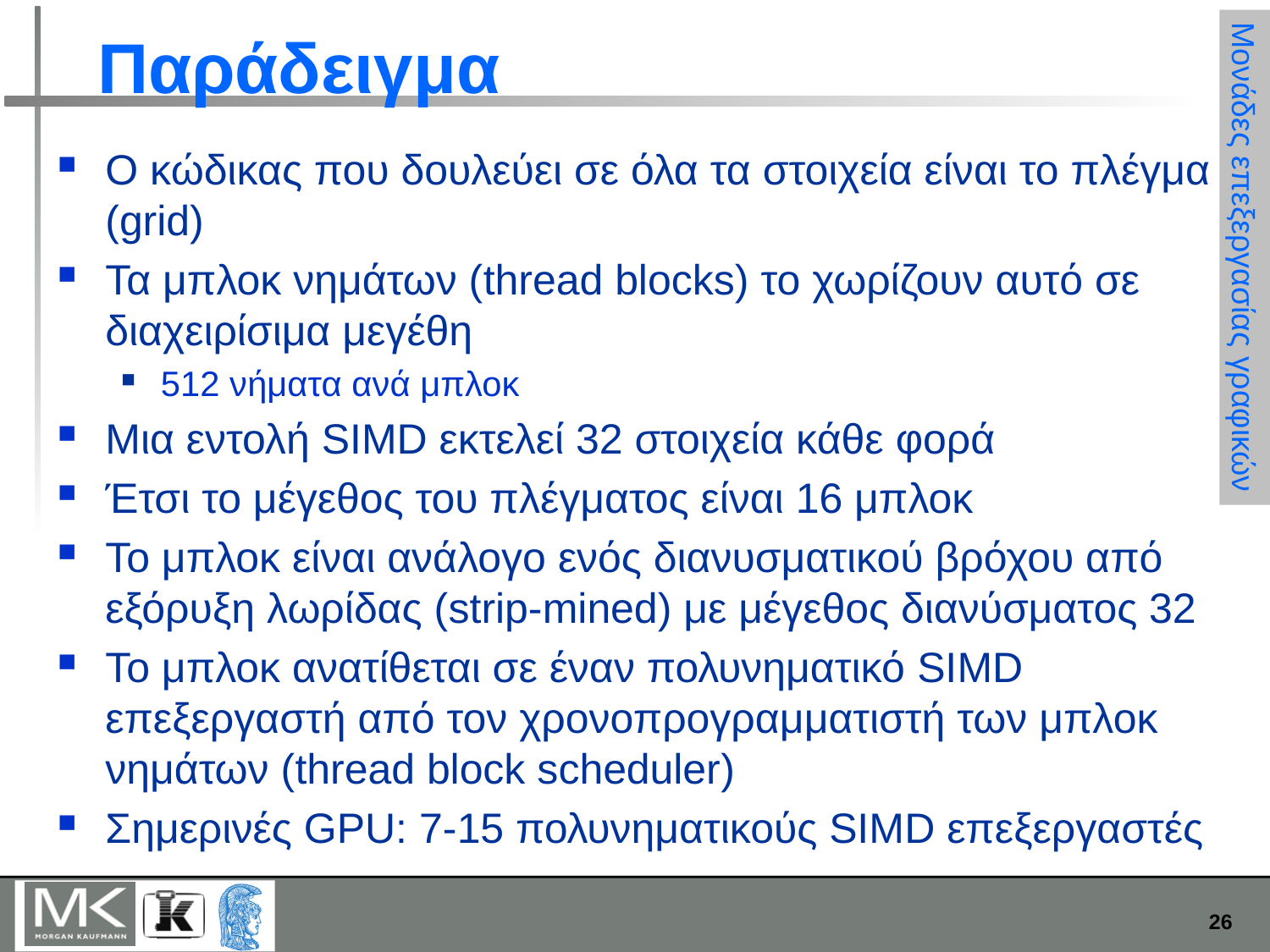

# Παράδειγμα
Ο κώδικας που δουλεύει σε όλα τα στοιχεία είναι το πλέγμα (grid)
Τα μπλοκ νημάτων (thread blocks) το χωρίζουν αυτό σε διαχειρίσιμα μεγέθη
512 νήματα ανά μπλοκ
Μια εντολή SIMD εκτελεί 32 στοιχεία κάθε φορά
Έτσι το μέγεθος του πλέγματος είναι 16 μπλοκ
Το μπλοκ είναι ανάλογο ενός διανυσματικού βρόχου από εξόρυξη λωρίδας (strip-mined) με μέγεθος διανύσματος 32
Το μπλοκ ανατίθεται σε έναν πολυνηματικό SIMD επεξεργαστή από τον χρονοπρογραμματιστή των μπλοκ νημάτων (thread block scheduler)
Σημερινές GPU: 7-15 πολυνηματικούς SIMD επεξεργαστές
Μονάδες επεξεργασίας γραφικών